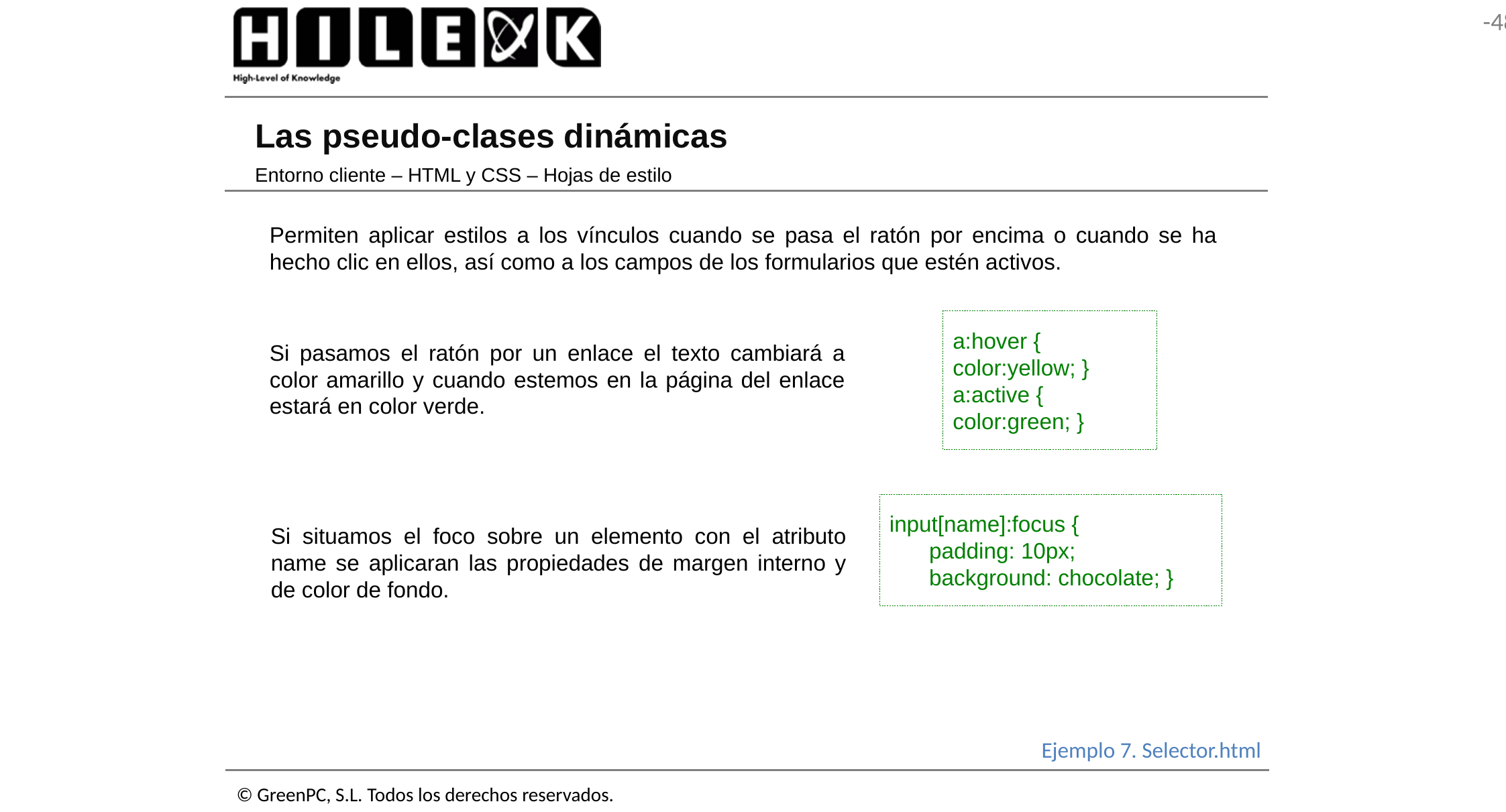

# Las pseudo-clases dinámicas
Entorno cliente – HTML y CSS – Hojas de estilo
Permiten aplicar estilos a los vínculos cuando se pasa el ratón por encima o cuando se ha hecho clic en ellos, así como a los campos de los formularios que estén activos.
a:hover { 	color:yellow; }
a:active { 	color:green; }
Si pasamos el ratón por un enlace el texto cambiará a color amarillo y cuando estemos en la página del enlace estará en color verde.
input[name]:focus {
  	padding: 10px;
	background: chocolate; }
Si situamos el foco sobre un elemento con el atributo name se aplicaran las propiedades de margen interno y de color de fondo.
Ejemplo 7. Selector.html